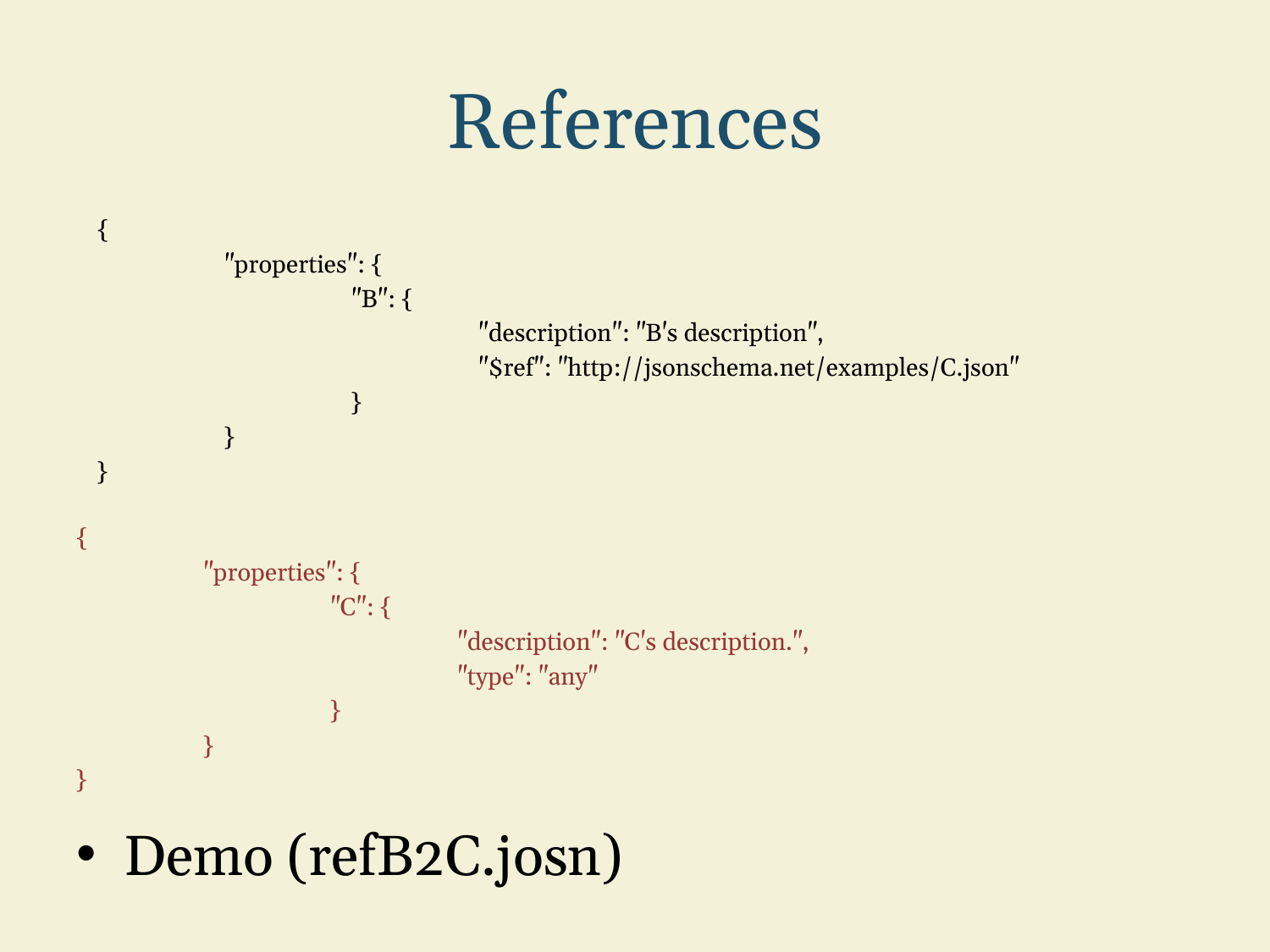

# References
{
	"properties": {
		"B": {
			"description": "B's description",
			"$ref": "http://jsonschema.net/examples/C.json"
		}
	}
}
{
	"properties": {
		"C": {
			"description": "C's description.",
			"type": "any"
		}
	}
}

Demo (refB2C.josn)